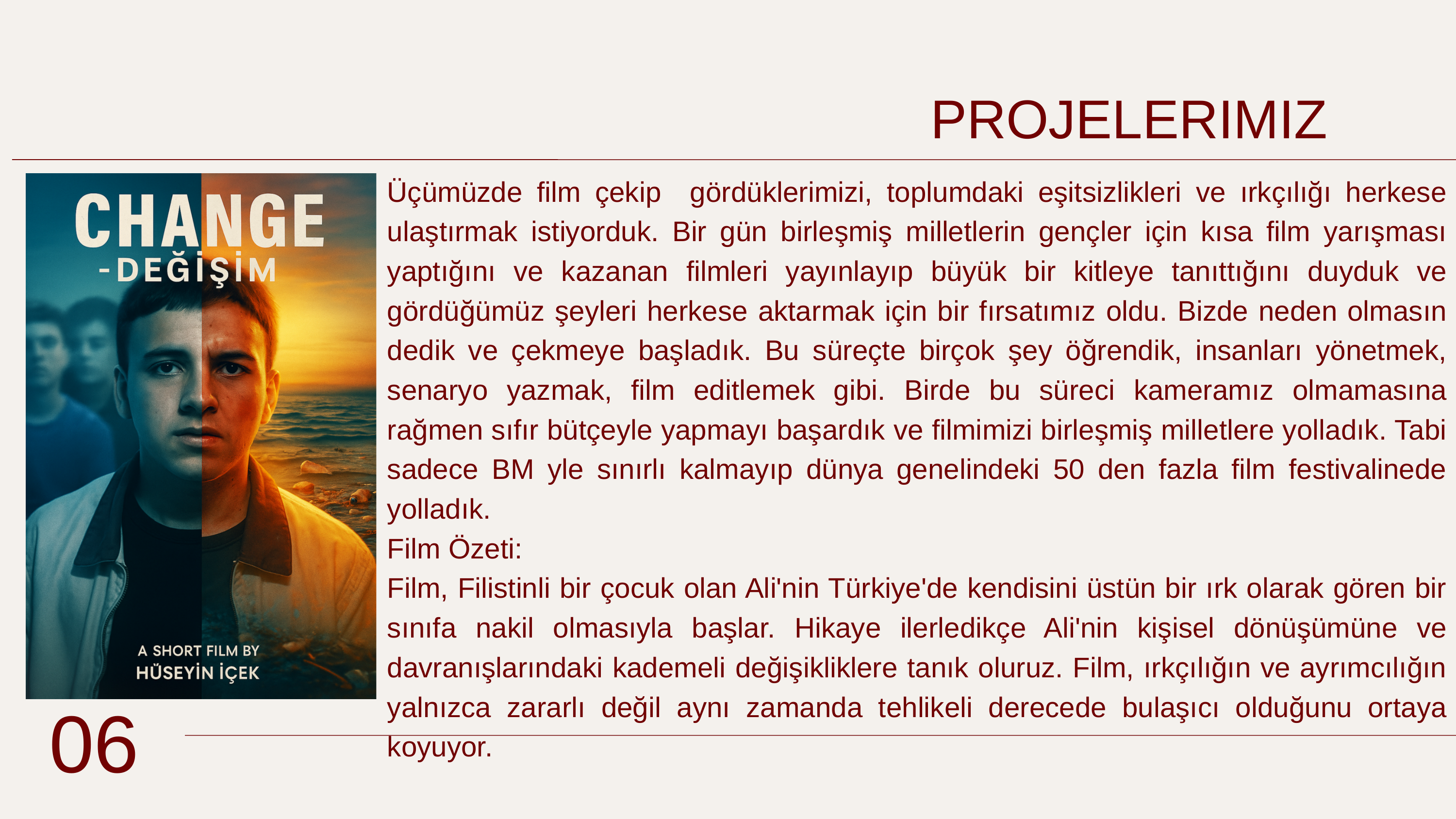

PROJELERIMIZ

Üçümüzde film çekip  gördüklerimizi, toplumdaki eşitsizlikleri ve ırkçılığı herkese ulaştırmak istiyorduk. Bir gün birleşmiş milletlerin gençler için kısa film yarışması yaptığını ve kazanan filmleri yayınlayıp büyük bir kitleye tanıttığını duyduk ve gördüğümüz şeyleri herkese aktarmak için bir fırsatımız oldu. Bizde neden olmasın dedik ve çekmeye başladık. Bu süreçte birçok şey öğrendik, insanları yönetmek, senaryo yazmak, film editlemek gibi. Birde bu süreci kameramız olmamasına rağmen sıfır bütçeyle yapmayı başardık ve filmimizi birleşmiş milletlere yolladık. Tabi sadece BM yle sınırlı kalmayıp dünya genelindeki 50 den fazla film festivalinede yolladık.
Film Özeti:
Film, Filistinli bir çocuk olan Ali'nin Türkiye'de kendisini üstün bir ırk olarak gören bir sınıfa nakil olmasıyla başlar. Hikaye ilerledikçe Ali'nin kişisel dönüşümüne ve davranışlarındaki kademeli değişikliklere tanık oluruz. Film, ırkçılığın ve ayrımcılığın yalnızca zararlı değil aynı zamanda tehlikeli derecede bulaşıcı olduğunu ortaya koyuyor.

06